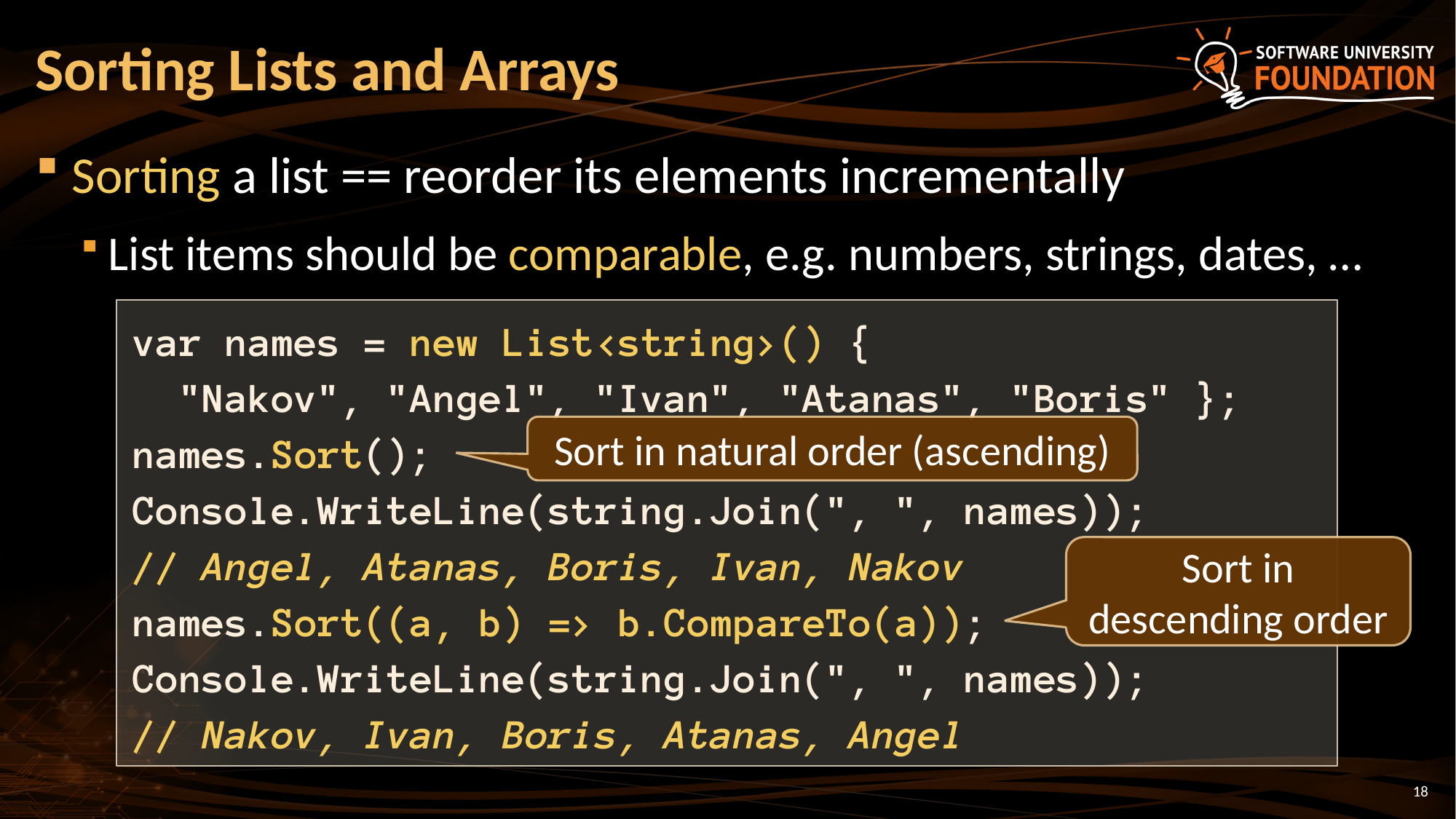

# Sorting Lists and Arrays
Sorting a list == reorder its elements incrementally
List items should be comparable, e.g. numbers, strings, dates, …

var names = new List<string>() {
  "Nakov", "Angel", "Ivan", "Atanas", "Boris" };
names.Sort();
Console.WriteLine(string.Join(", ", names));
// Angel, Atanas, Boris, Ivan, Nakov
names.Sort((a, b) => b.CompareTo(a));
Console.WriteLine(string.Join(", ", names));
// Nakov, Ivan, Boris, Atanas, Angel
Sort in natural order (ascending)
Sort in descending order
18